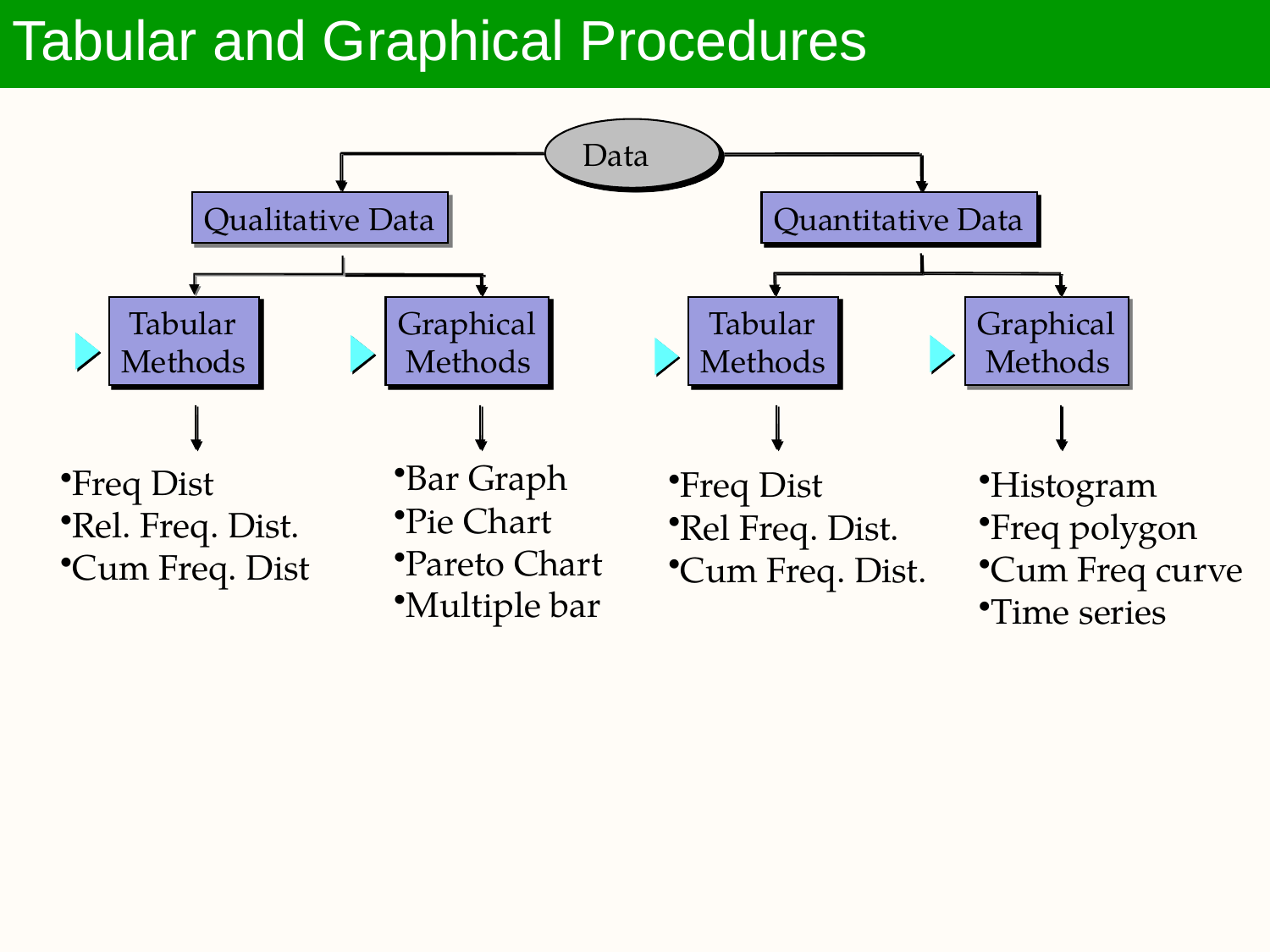

Tabular and Graphical Procedures
Data

Qualitative Data
Quantitative Data

 Tabular
Methods
Graphical
 Methods
 Tabular
Methods
Graphical
 Methods

Freq Dist
Rel. Freq. Dist.
Cum Freq. Dist
Freq Dist
Rel Freq. Dist.
Cum Freq. Dist.
Bar Graph
Pie Chart
Pareto Chart
Multiple bar
Histogram
Freq polygon
Cum Freq curve
Time series